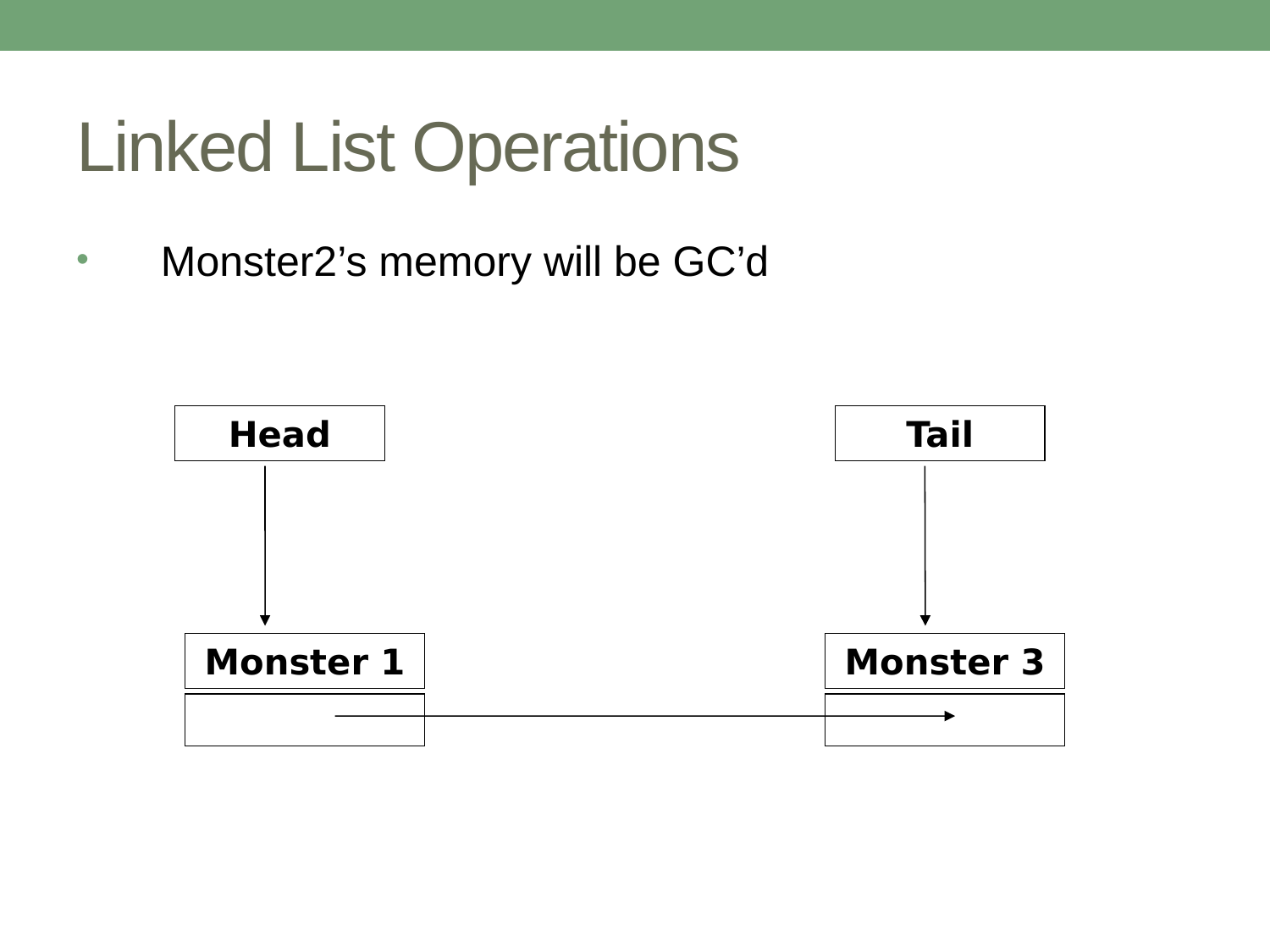

# Linked List Operations
Monster2’s memory will be GC’d
Head
Tail

Monster 1
Monster 3